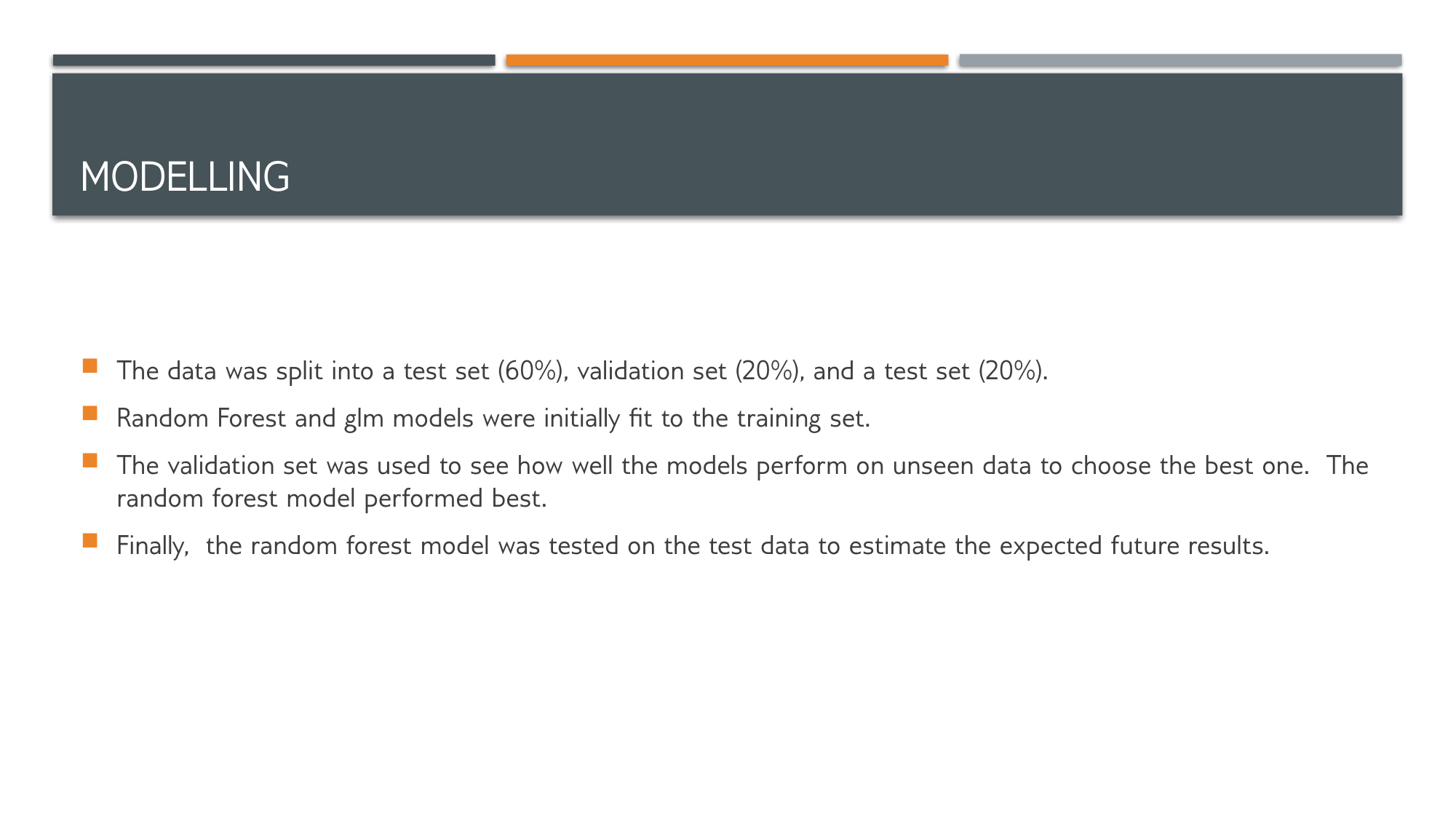

# Modelling

The data was split into a test set (60%), validation set (20%), and a test set (20%).
Random Forest and glm models were initially fit to the training set.
The validation set was used to see how well the models perform on unseen data to choose the best one.  The random forest model performed best.
Finally,  the random forest model was tested on the test data to estimate the expected future results.